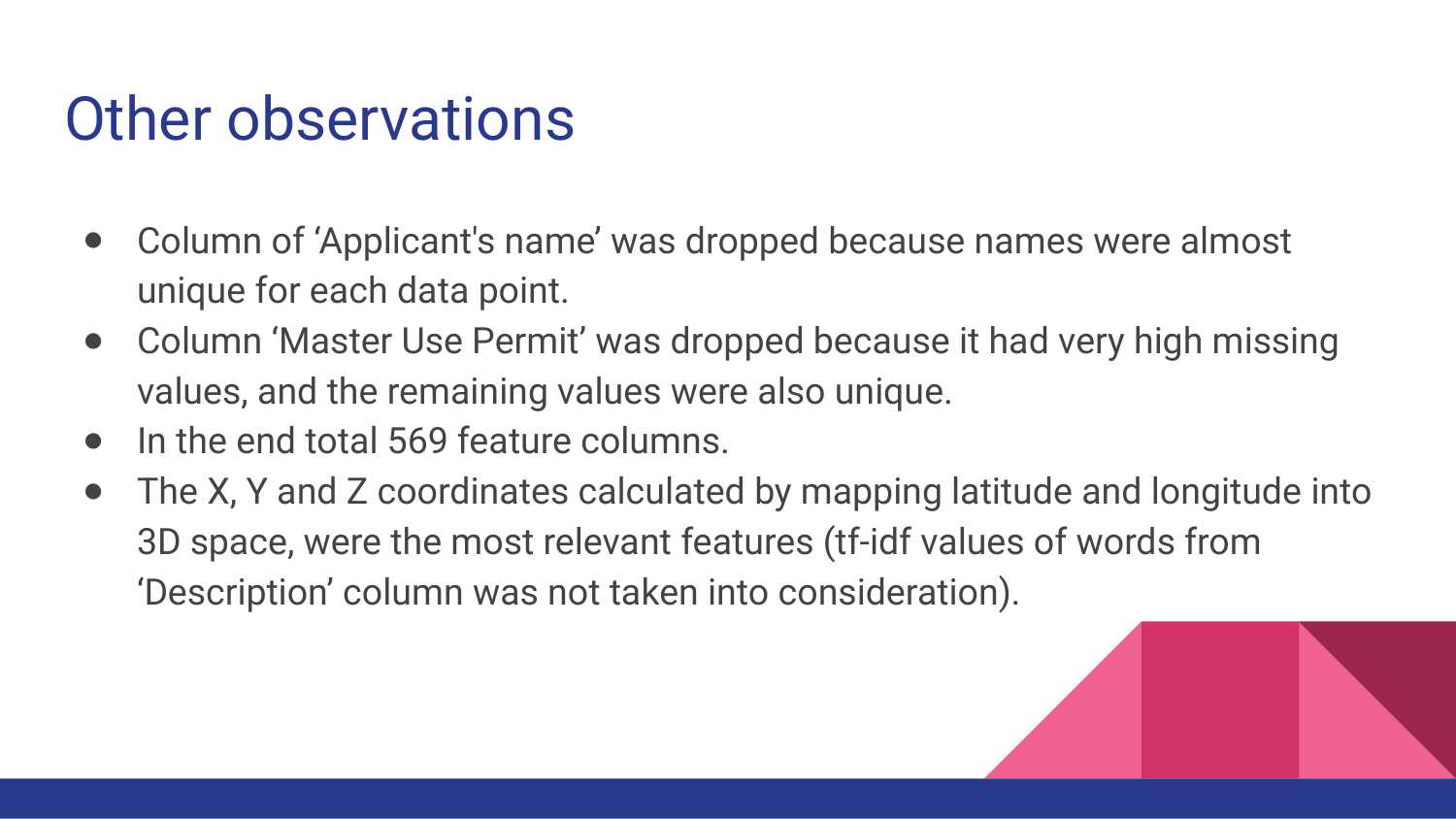

# Other observations
Column of ‘Applicant's name’ was dropped because names were almost unique for each data point.
Column ‘Master Use Permit’ was dropped because it had very high missing values, and the remaining values were also unique.
In the end total 569 feature columns.
The X, Y and Z coordinates calculated by mapping latitude and longitude into 3D space, were the most relevant features (tf-idf values of words from ‘Description’ column was not taken into consideration).